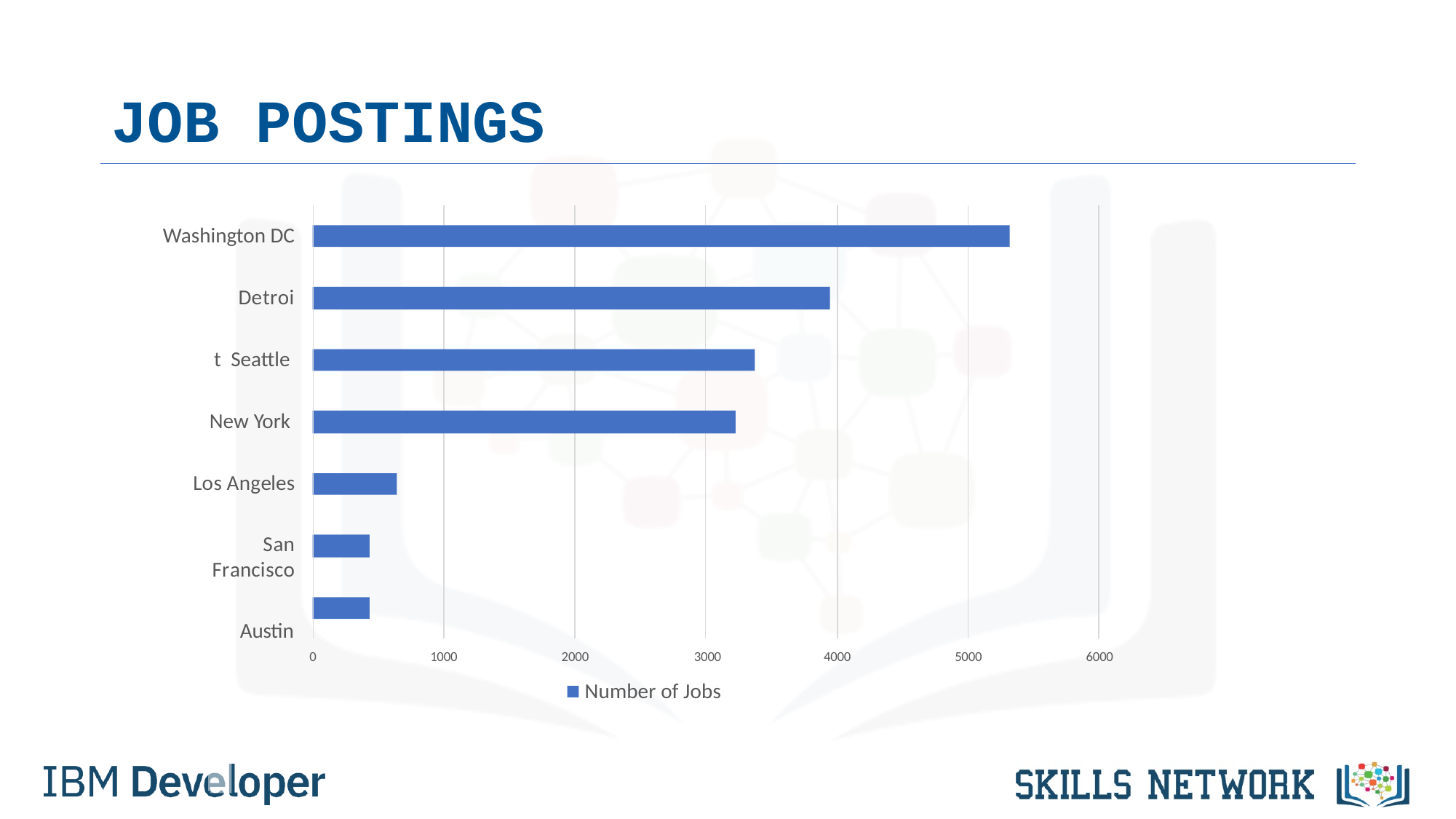

# JOB POSTINGS

Washington DC
Detroit  Seattle  New York  Los Angeles

San Francisco

Austin
2000	3000

Number of Jobs
0
1000
4000
5000
6000